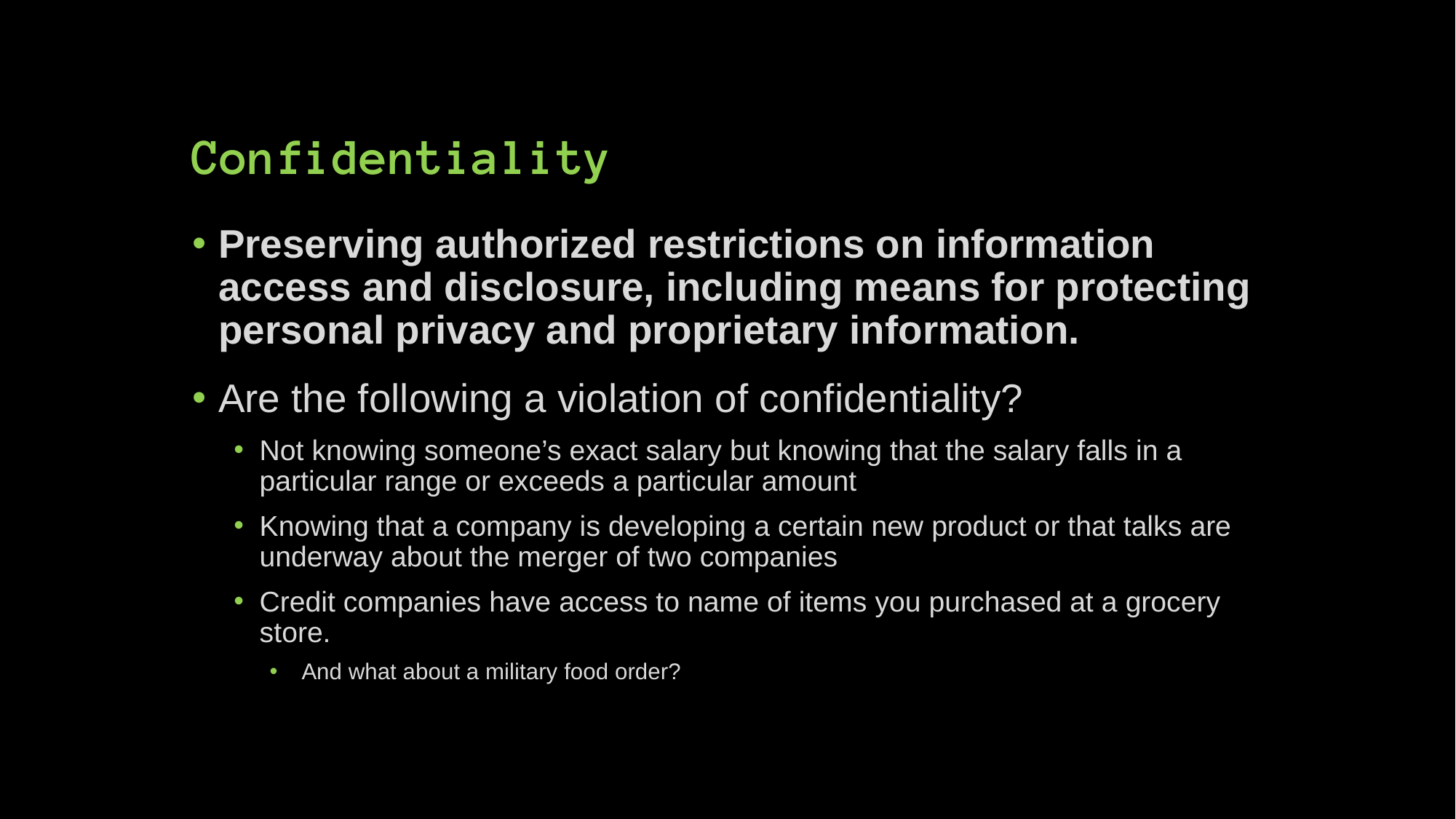

# Confidentiality
Preserving authorized restrictions on information access and disclosure, including means for protecting personal privacy and proprietary information.
Are the following a violation of confidentiality?
Not knowing someone’s exact salary but knowing that the salary falls in a particular range or exceeds a particular amount
Knowing that a company is developing a certain new product or that talks are underway about the merger of two companies
Credit companies have access to name of items you purchased at a grocery store.
 And what about a military food order?